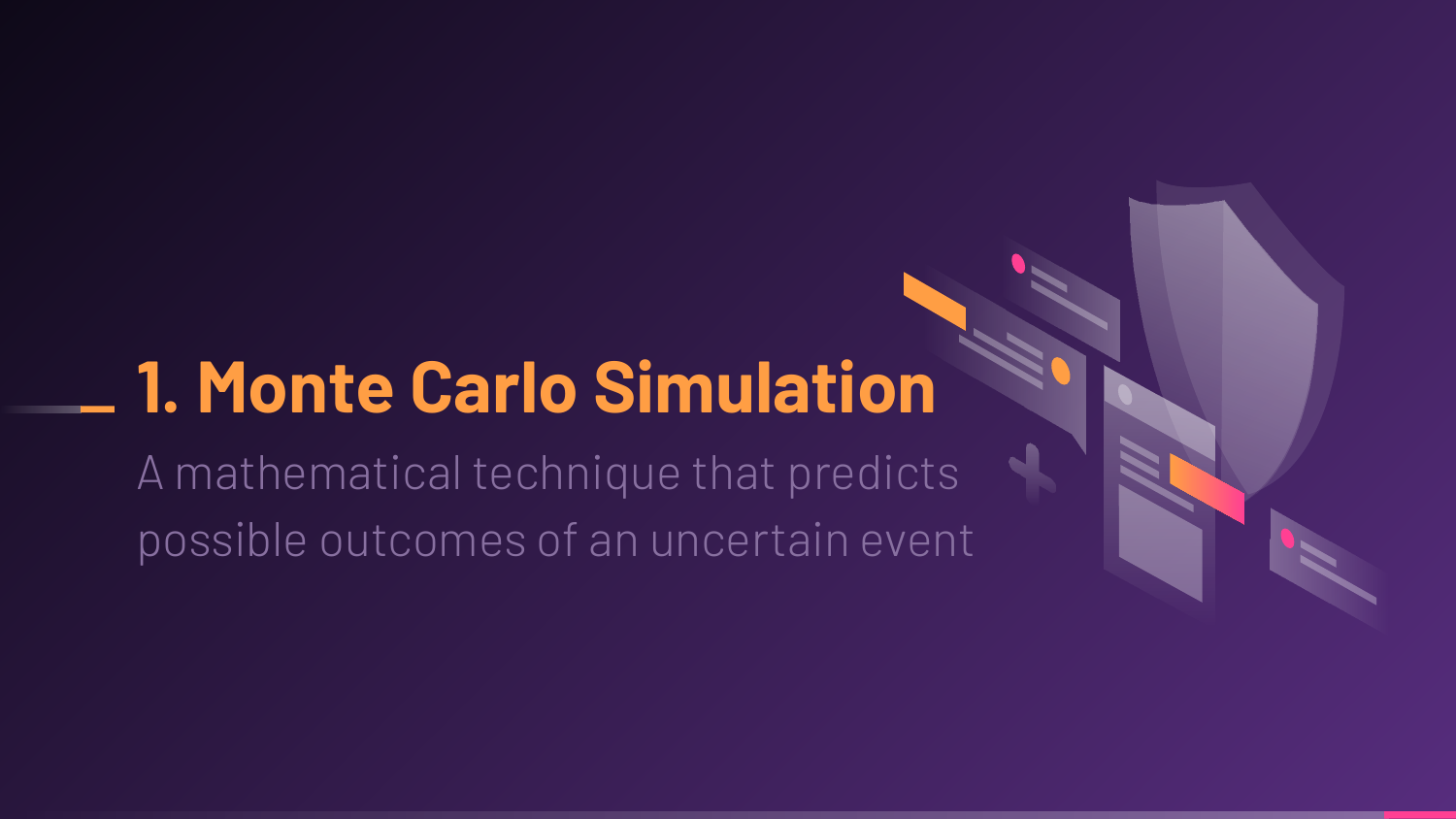

# 1. Monte Carlo Simulation
A mathematical technique that predicts possible outcomes of an uncertain event